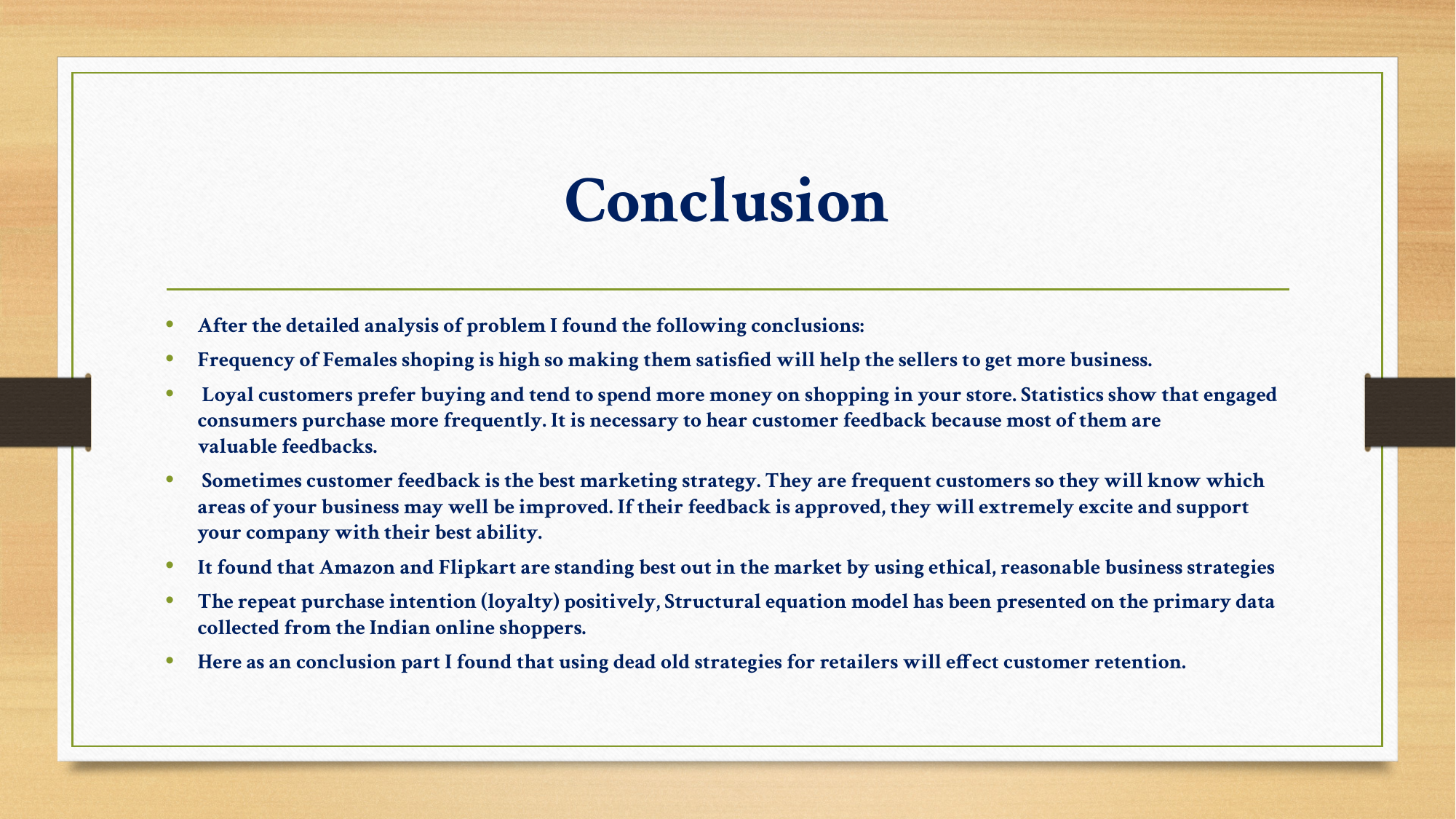

# Conclusion
After the detailed analysis of problem I found the following conclusions:
Frequency of Females shoping is high so making them satisfied will help the sellers to get more business.
 Loyal customers prefer buying and tend to spend more money on shopping in your store. Statistics show that engaged consumers purchase more frequently. It is necessary to hear customer feedback because most of them are valuable feedbacks.
 Sometimes customer feedback is the best marketing strategy. They are frequent customers so they will know which areas of your business may well be improved. If their feedback is approved, they will extremely excite and support your company with their best ability.
It found that Amazon and Flipkart are standing best out in the market by using ethical, reasonable business strategies
The repeat purchase intention (loyalty) positively, Structural equation model has been presented on the primary data collected from the Indian online shoppers.
Here as an conclusion part I found that using dead old strategies for retailers will effect customer retention.